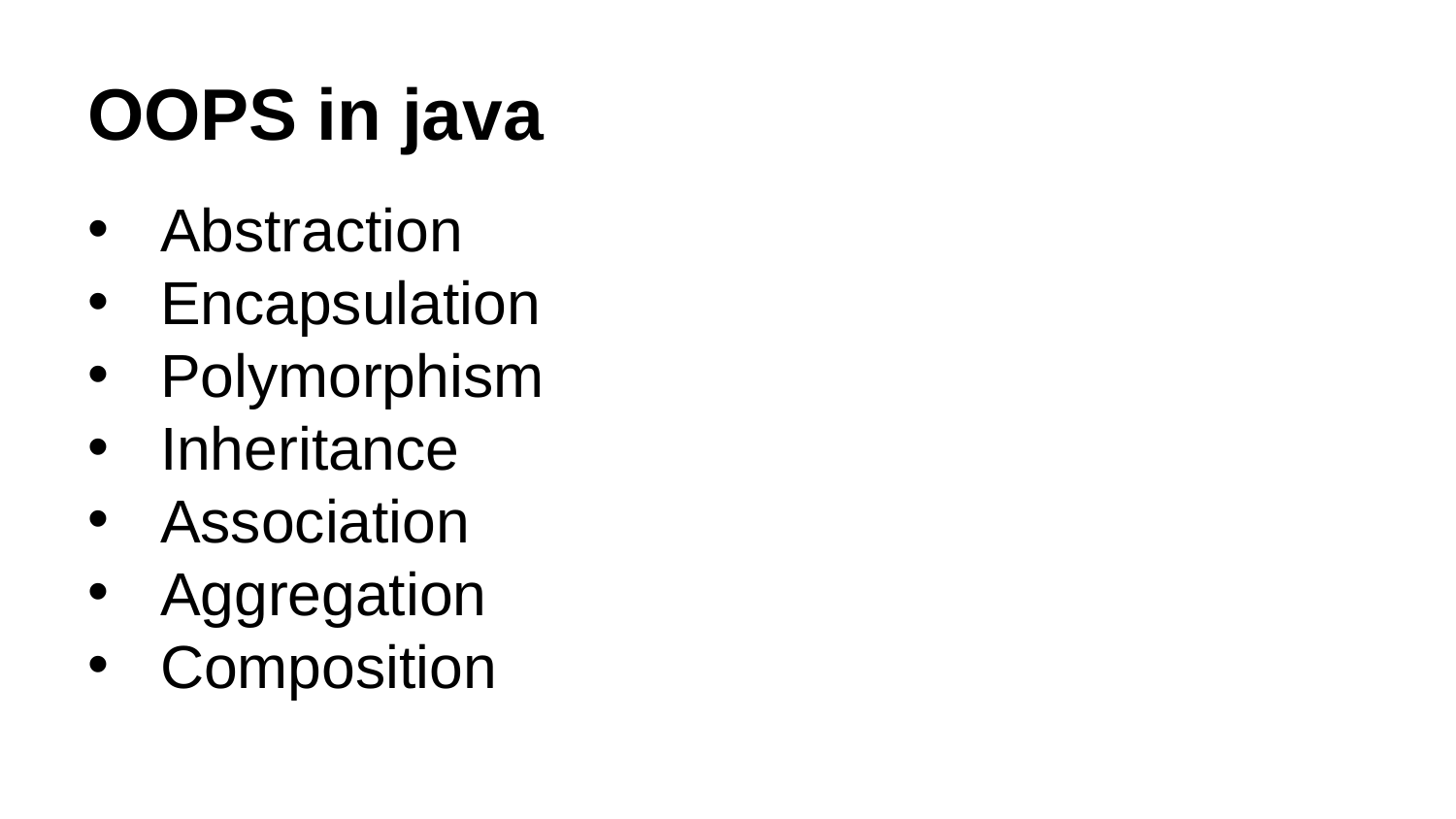

# OOPS in java
Abstraction
Encapsulation
Polymorphism
Inheritance
Association
Aggregation
Composition